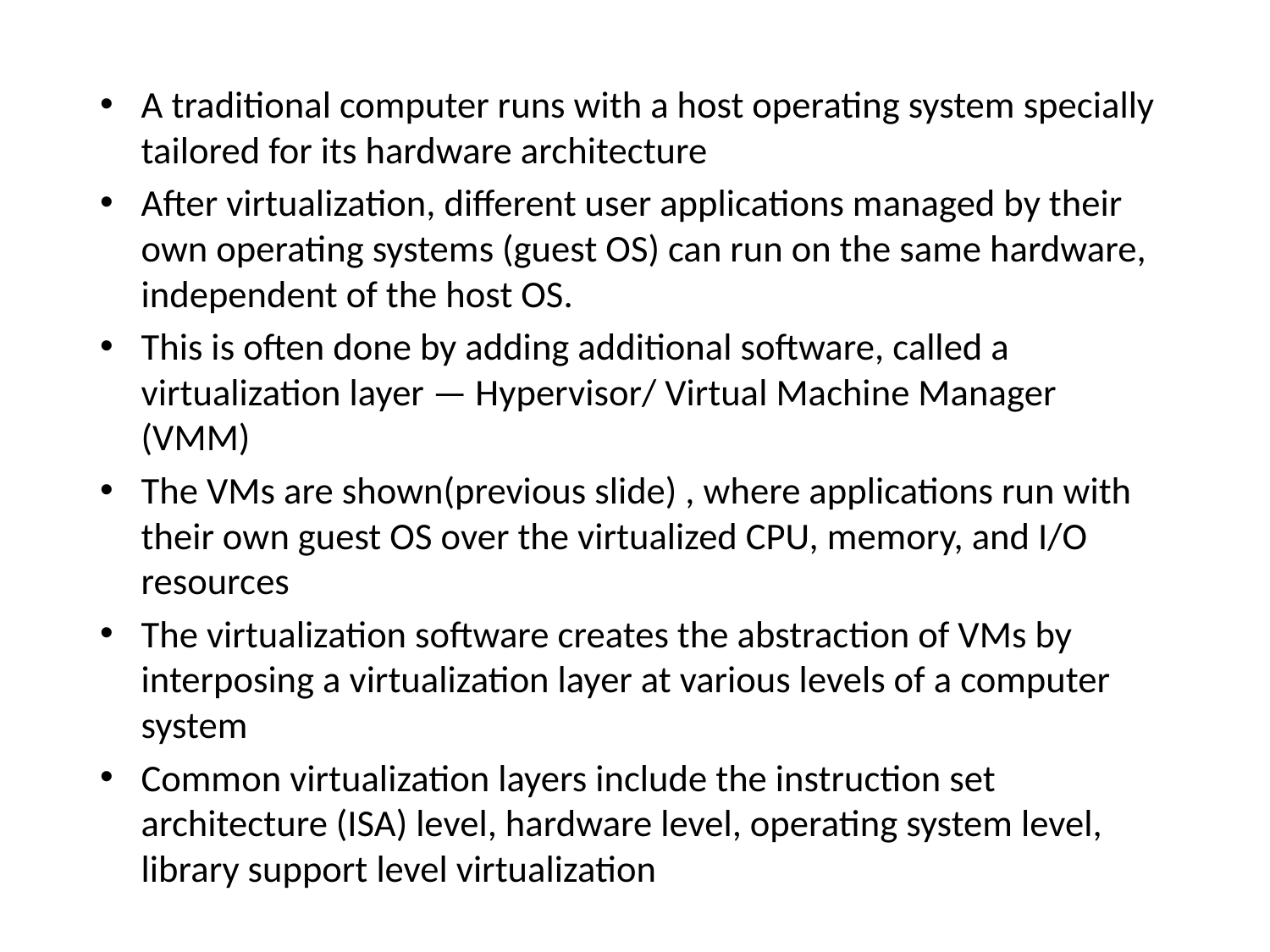

A traditional computer runs with a host operating system specially tailored for its hardware architecture
After virtualization, different user applications managed by their own operating systems (guest OS) can run on the same hardware, independent of the host OS.
This is often done by adding additional software, called a virtualization layer — Hypervisor/ Virtual Machine Manager (VMM)
The VMs are shown(previous slide) , where applications run with their own guest OS over the virtualized CPU, memory, and I/O resources
The virtualization software creates the abstraction of VMs by interposing a virtualization layer at various levels of a computer system
Common virtualization layers include the instruction set architecture (ISA) level, hardware level, operating system level, library support level virtualization